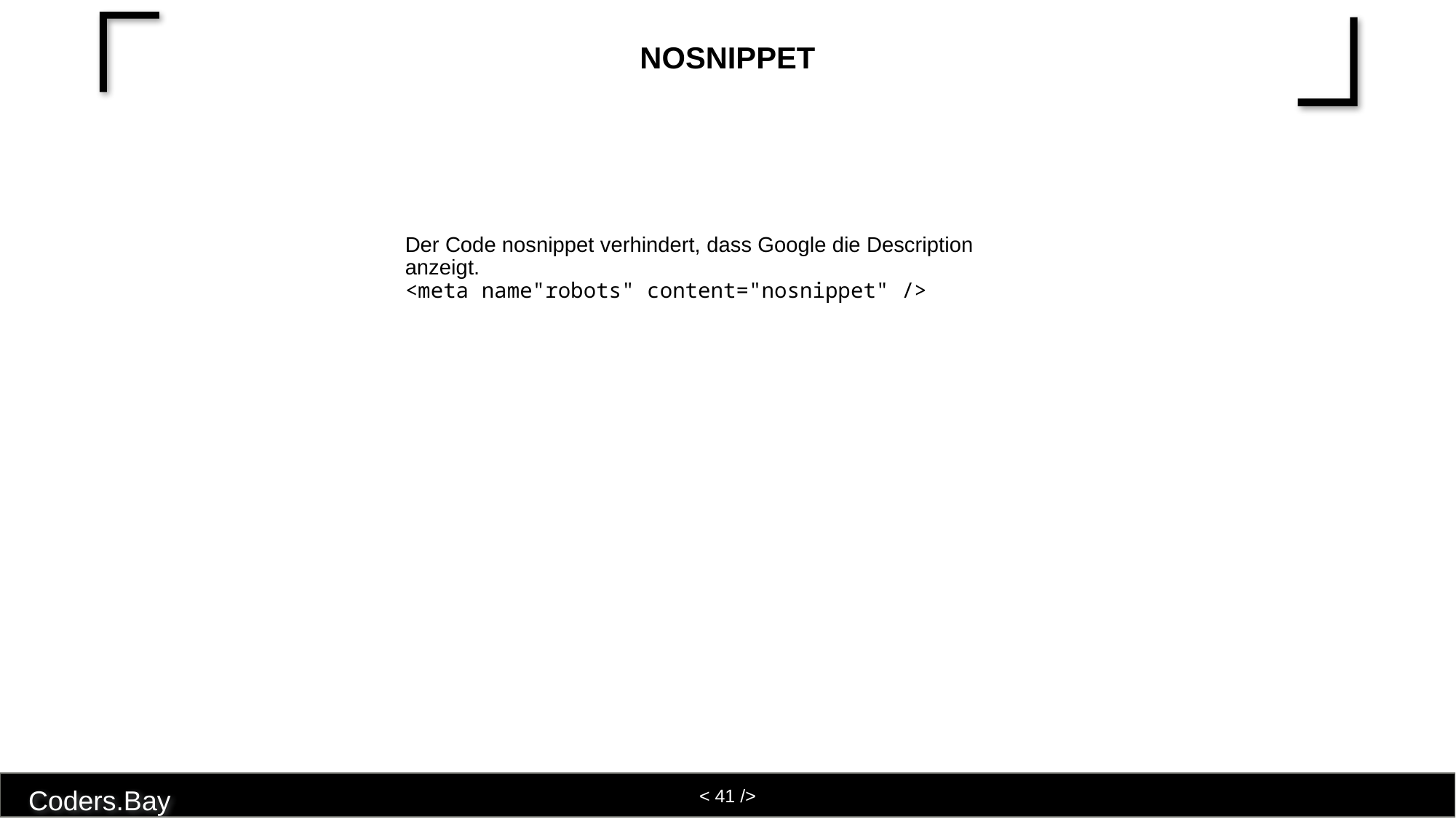

# Nosnippet
Der Code nosnippet verhindert, dass Google die Description anzeigt.
<meta name"robots" content="nosnippet" />